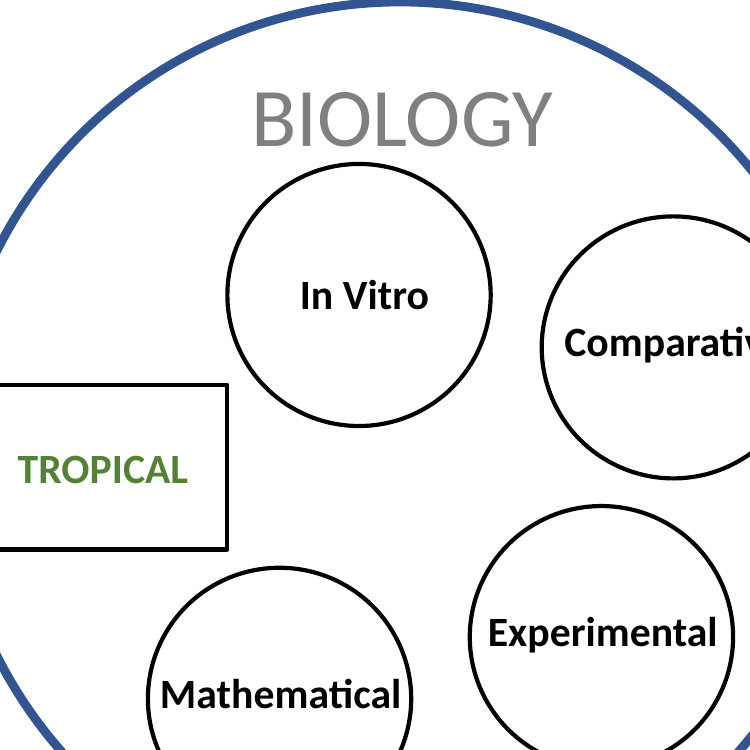

Approach & Tools
Transcends Taxonomic Groups & Conceptual Domains

BIOLOGY

In Vitro
Comparative

TROPICAL

Experimental
Mathematical